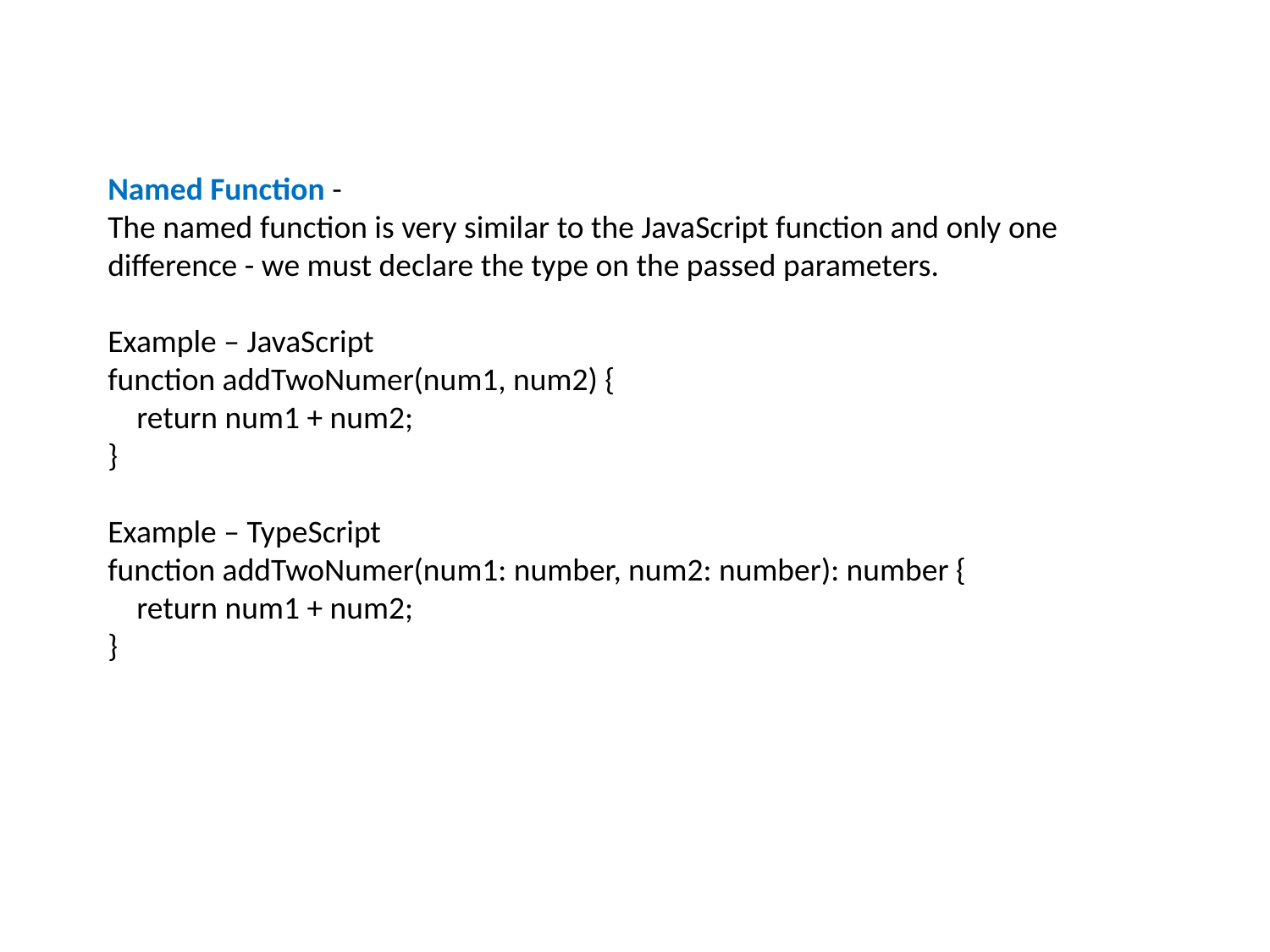

Named Function -
The named function is very similar to the JavaScript function and only one difference - we must declare the type on the passed parameters.

Example – JavaScript
function addTwoNumer(num1, num2) {
    return num1 + num2;
}

Example – TypeScript
function addTwoNumer(num1: number, num2: number): number {
    return num1 + num2;
}